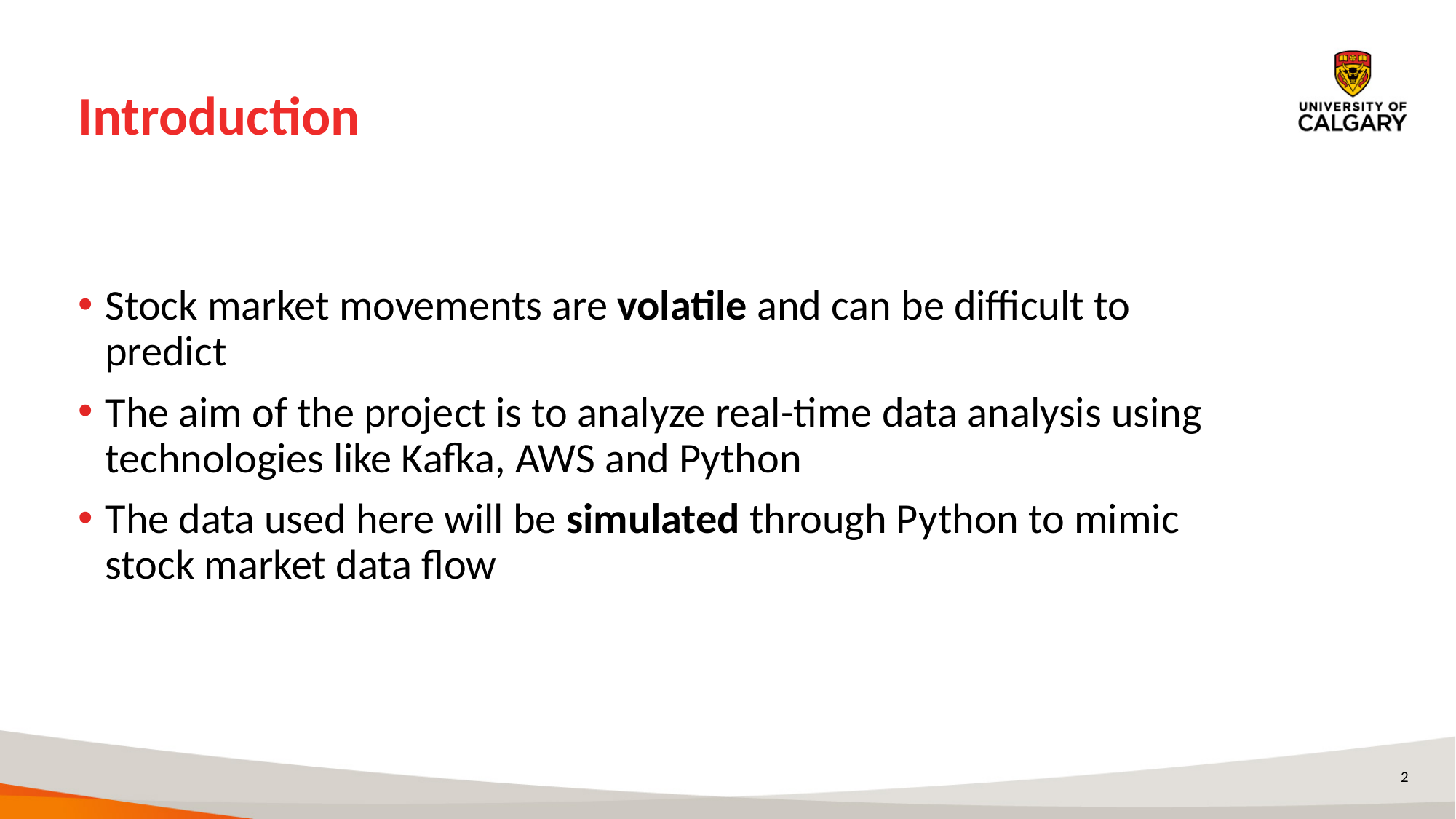

# Introduction

Stock market movements are volatile and can be difficult to predict
The aim of the project is to analyze real-time data analysis using technologies like Kafka, AWS and Python
The data used here will be simulated through Python to mimic stock market data flow

2